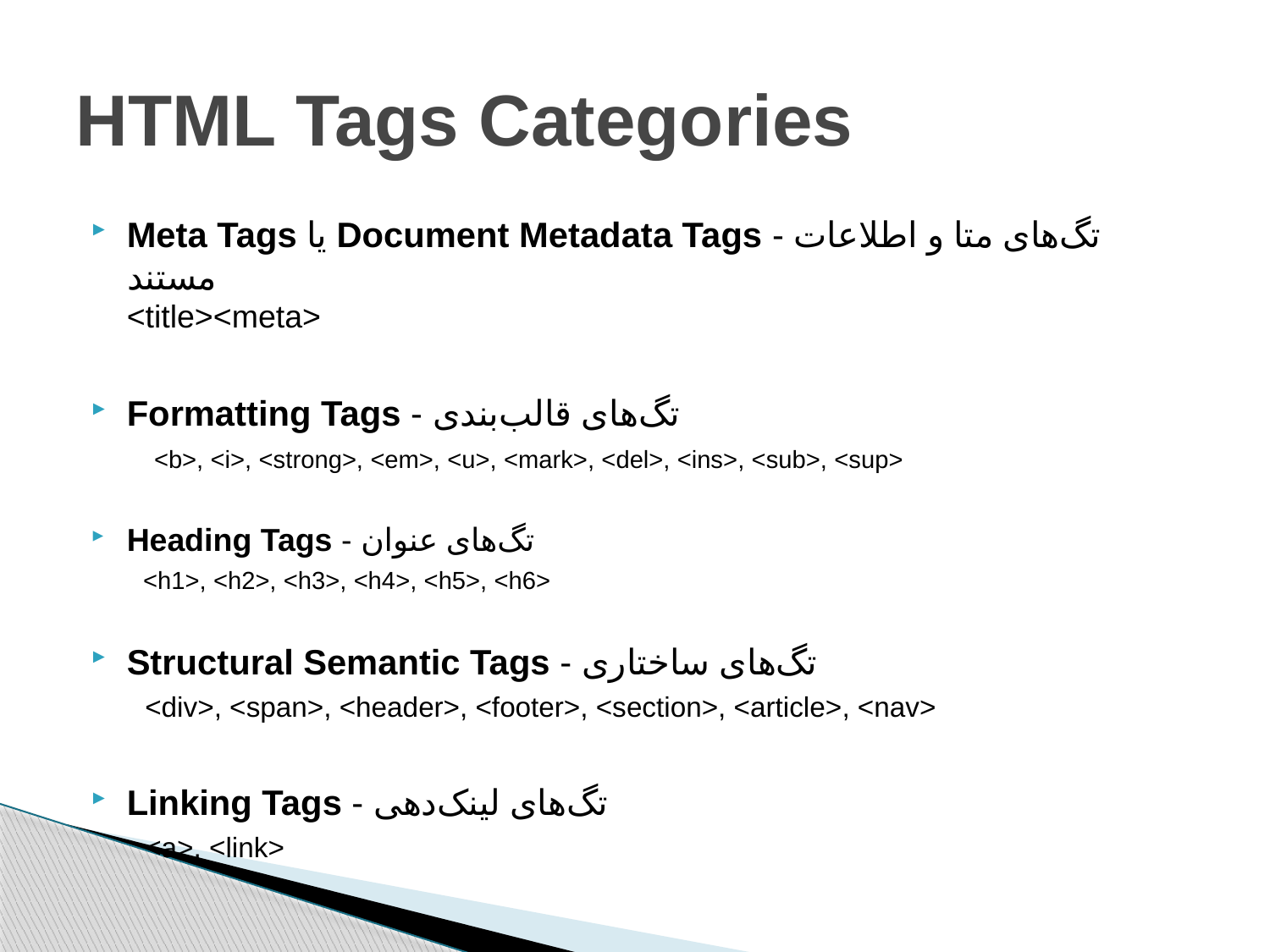

# HTML Tags Categories
Meta Tags یا Document Metadata Tags - تگ‌های متا و اطلاعات مستند
<title><meta>

Formatting Tags - تگ‌های قالب‌بندی
   <b>, <i>, <strong>, <em>, <u>, <mark>, <del>, <ins>, <sub>, <sup>

Heading Tags - تگ‌های عنوان
  <h1>, <h2>, <h3>, <h4>, <h5>, <h6>

Structural Semantic Tags - تگ‌های ساختاری
  <div>, <span>, <header>, <footer>, <section>, <article>, <nav>

Linking Tags - تگ‌های لینک‌دهی
  <a>, <link>